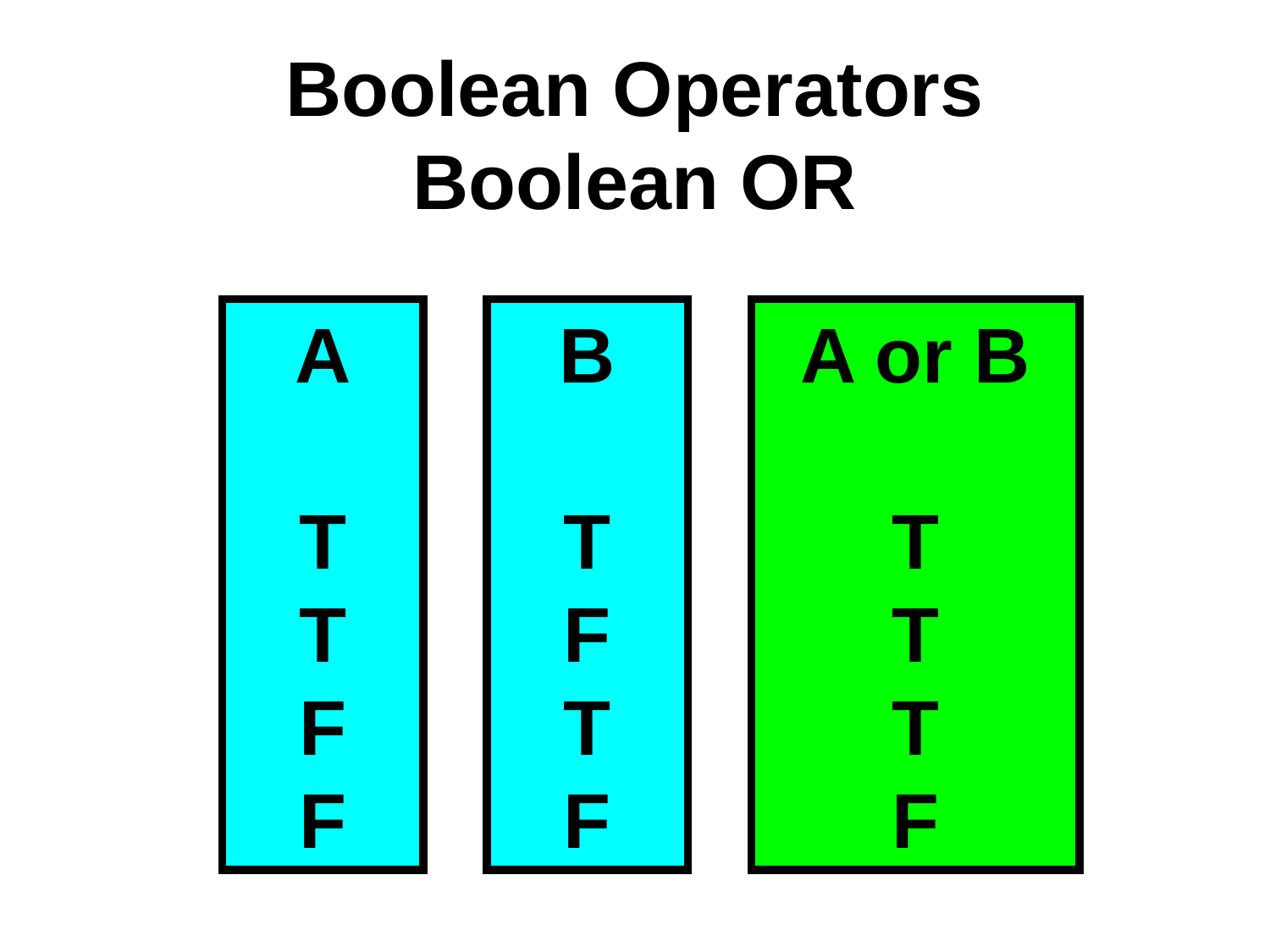

# Boolean Operators Boolean OR
A

T
T
F
F
B

T
F
T
F
A or B

T
T
T
F